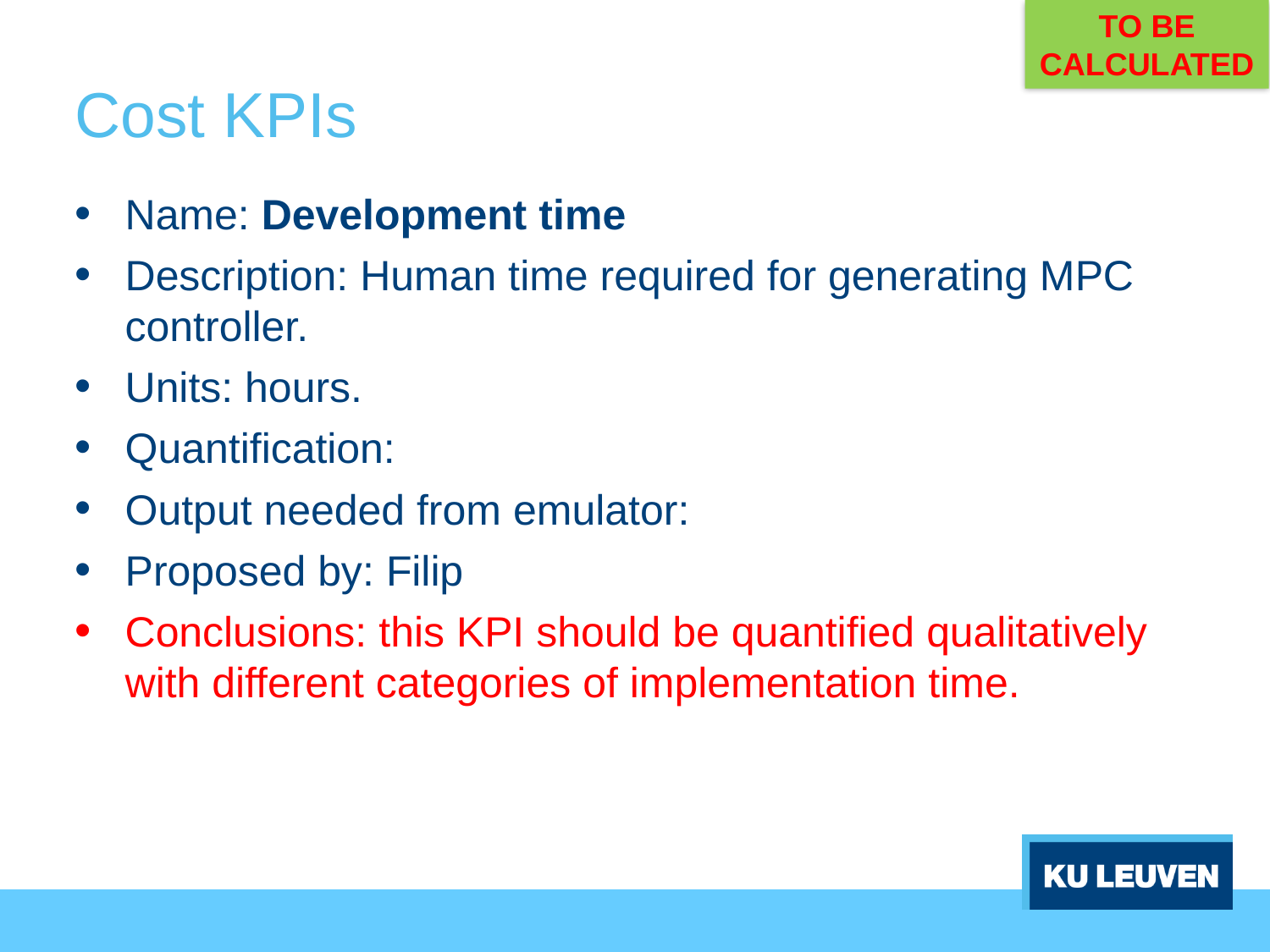

TO BE CALCULATED
# Cost KPIs
Name: Development time
Description: Human time required for generating MPC controller.
Units: hours.
Quantification:
Output needed from emulator:
Proposed by: Filip
Conclusions: this KPI should be quantified qualitatively with different categories of implementation time.